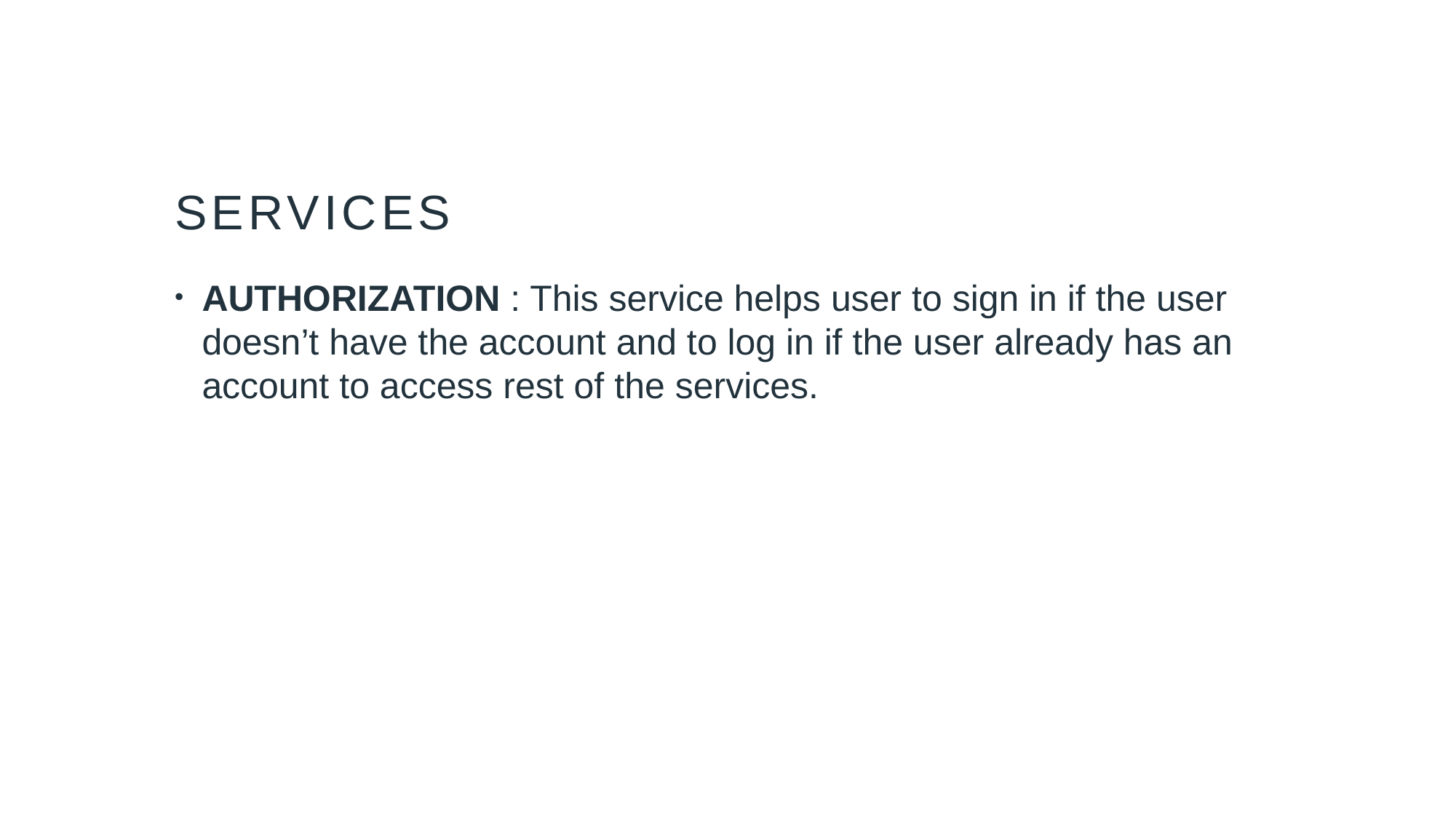

# Services
AUTHORIZATION : This service helps user to sign in if the user doesn’t have the account and to log in if the user already has an account to access rest of the services.